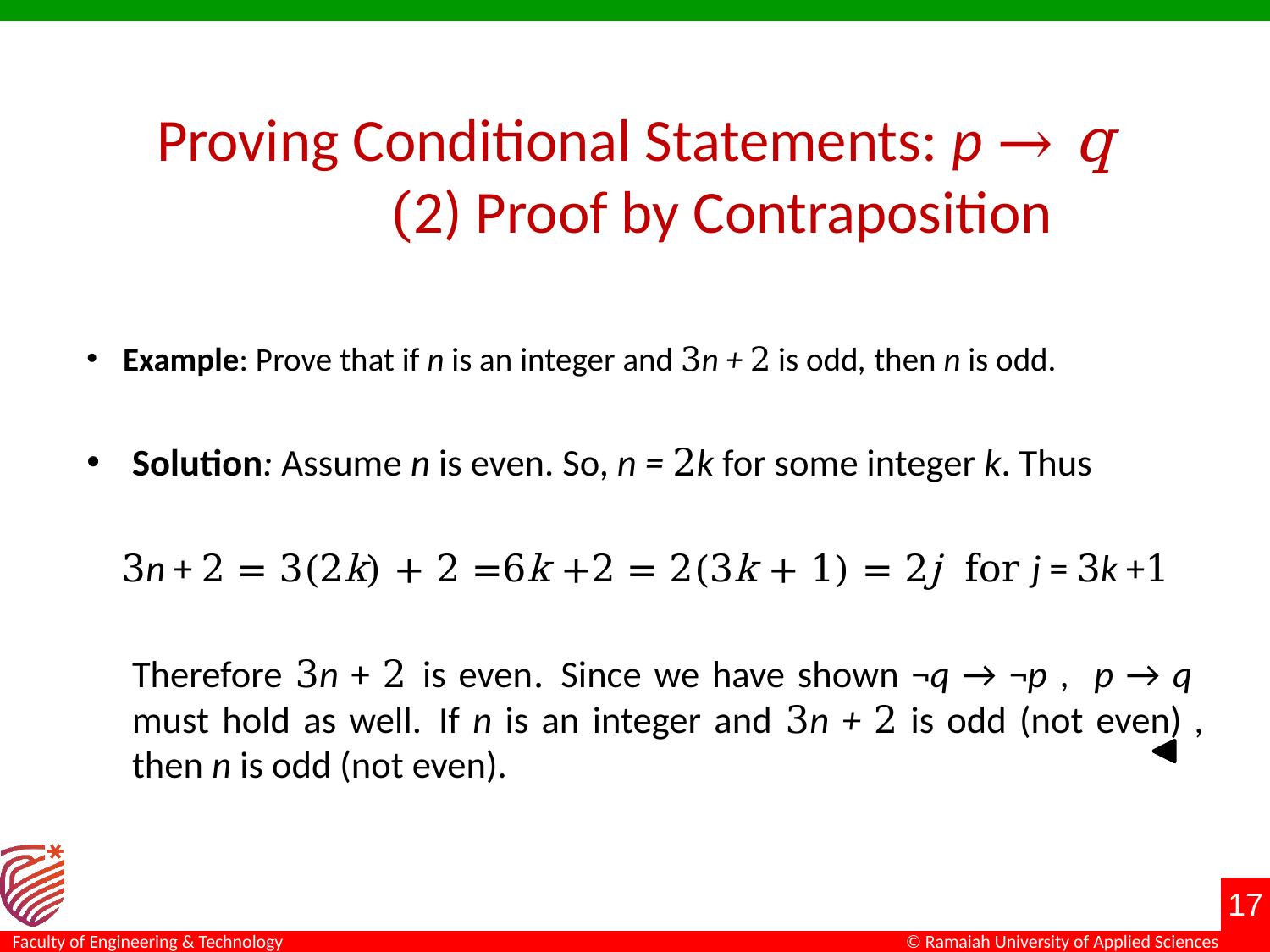

# Proving Conditional Statements: p → q (2) Proof by Contraposition

Example: Prove that if n is an integer and 3n + 2 is odd, then n is odd.

Solution: Assume n is even. So, n = 2k for some integer k. Thus

3n + 2 = 3(2k) + 2 =6k +2 = 2(3k + 1) = 2j  for j = 3k +1

	Therefore 3n + 2 is even. Since we have shown ¬q → ¬p ,  p → q  must hold as well. If n is an integer and 3n + 2 is odd (not even) , then n is odd (not even).